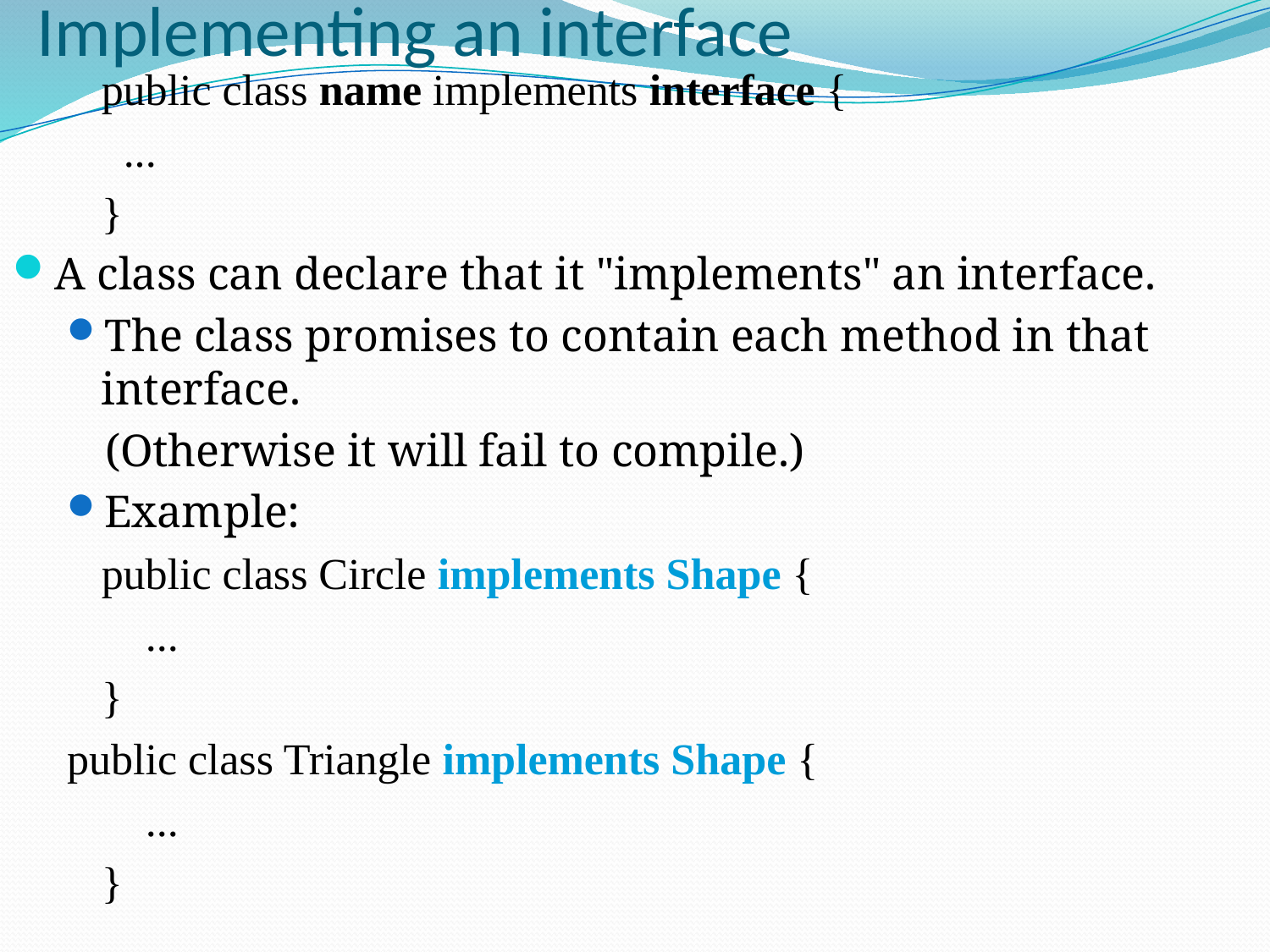

# Implementing an interface
	public class name implements interface {
	  ...
	}
A class can declare that it "implements" an interface.
The class promises to contain each method in that interface.
(Otherwise it will fail to compile.)
Example:
	public class Circle implements Shape {
	    ...
	}
public class Triangle implements Shape {
	    ...
	}